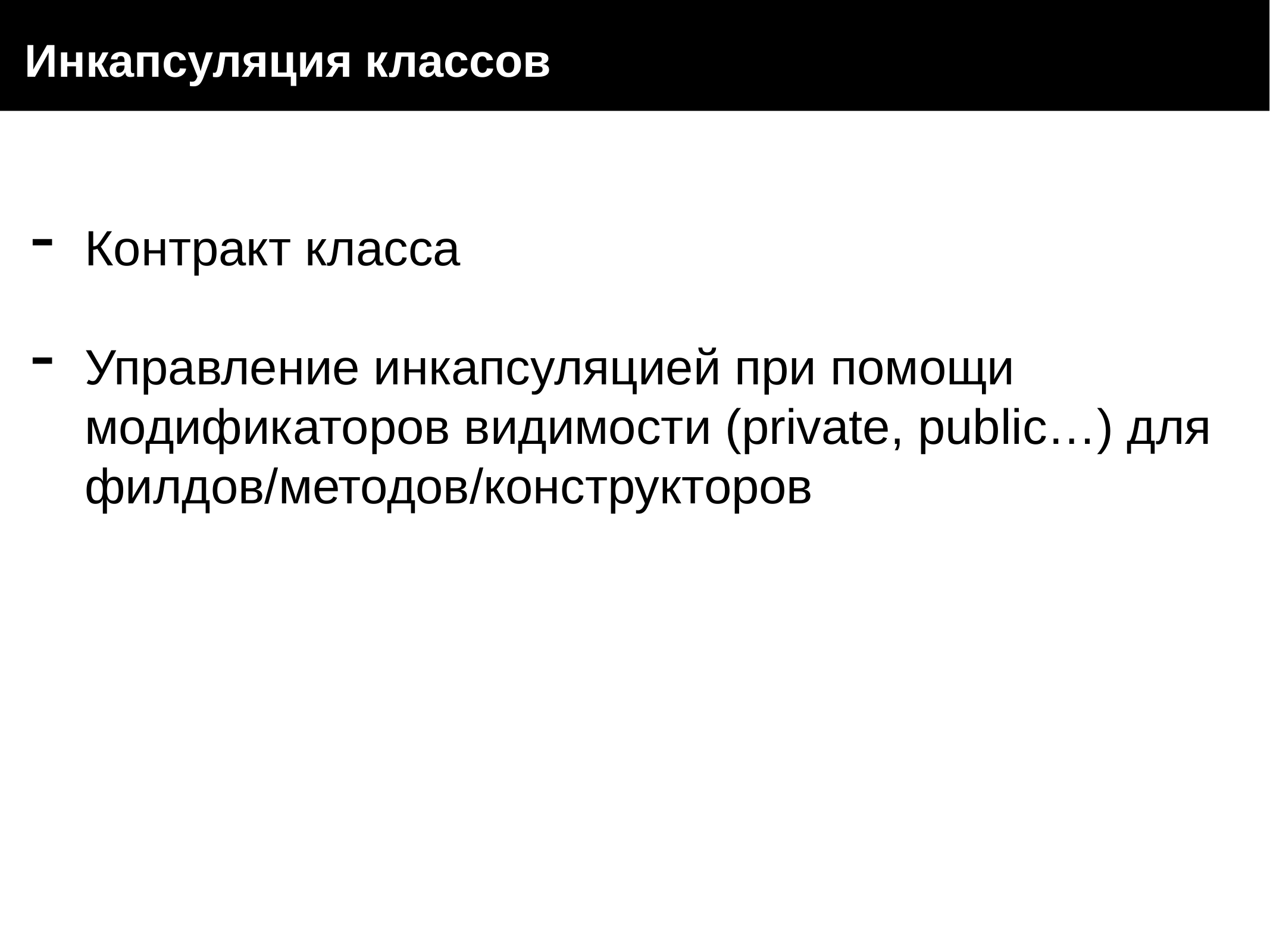

Инкапсуляция классов
Контракт класса

Управление инкапсуляцией при помощи модификаторов видимости (private, public…) для филдов/методов/конструкторов